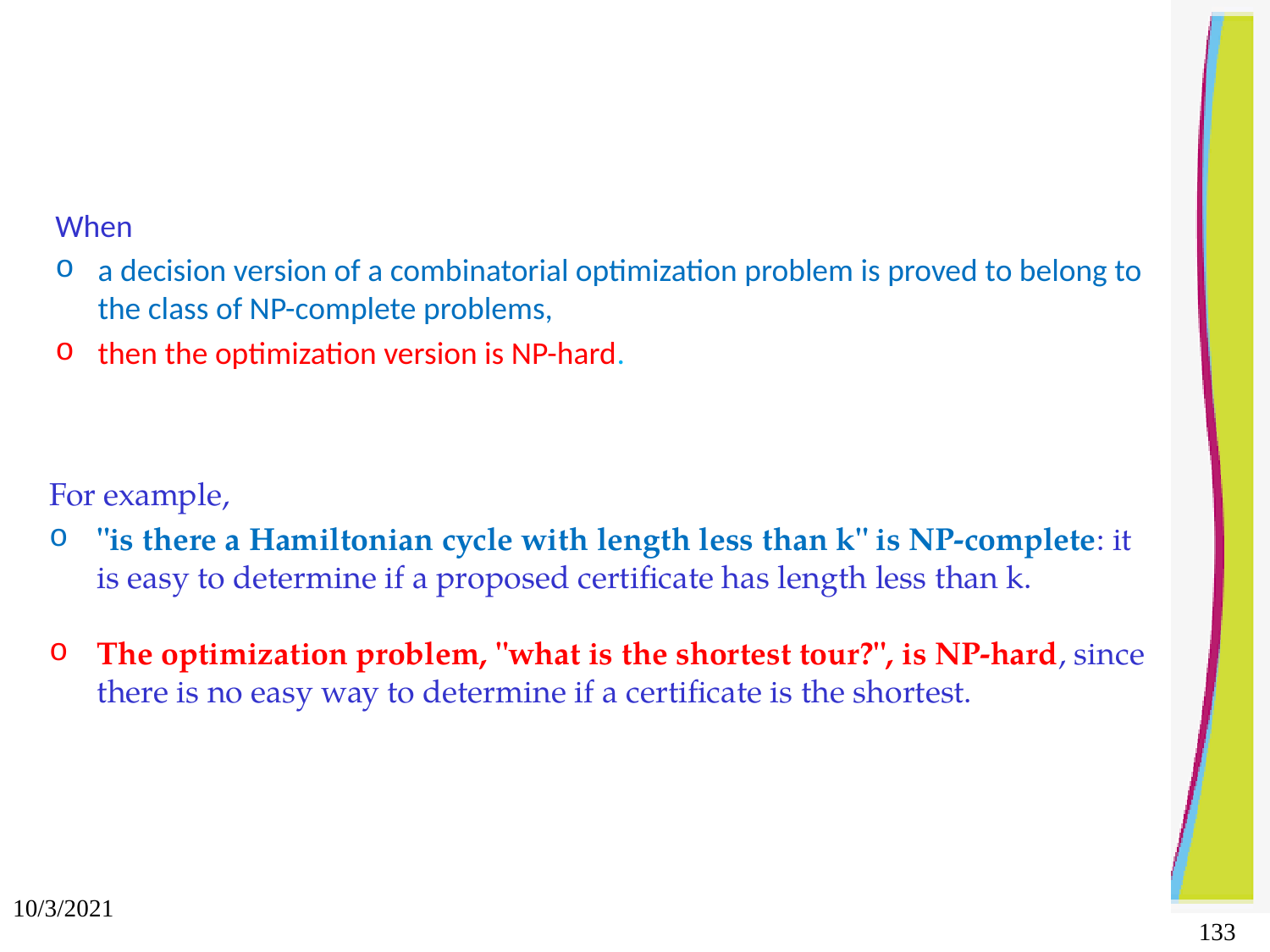

When
a decision version of a combinatorial optimization problem is proved to belong to the class of NP-complete problems,
then the optimization version is NP-hard.
For example,
"is there a Hamiltonian cycle with length less than k" is NP-complete: it is easy to determine if a proposed certificate has length less than k.
The optimization problem, "what is the shortest tour?", is NP-hard, since there is no easy way to determine if a certificate is the shortest.
10/3/2021
133